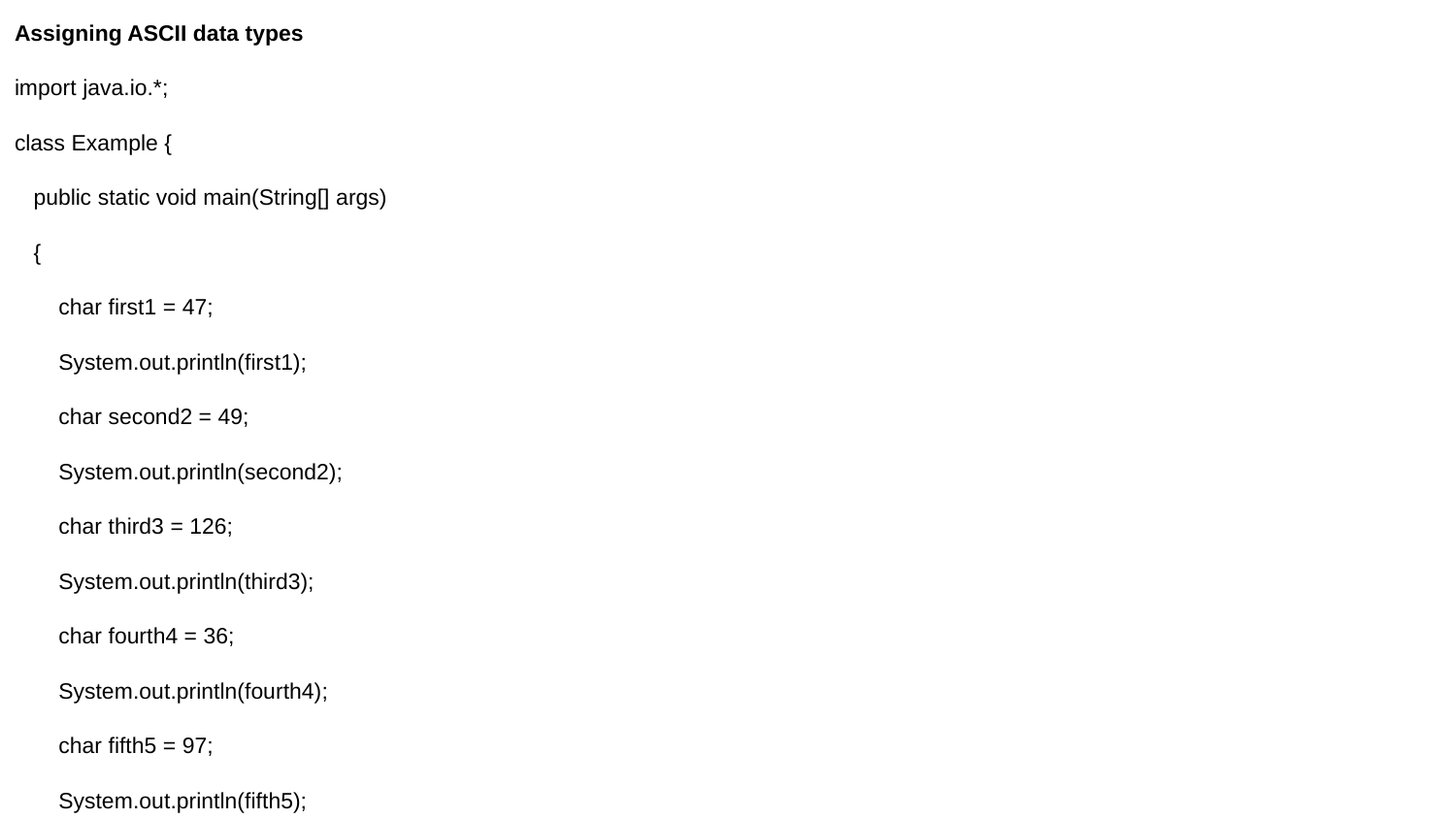

Assigning ASCII data types
import java.io.*;
class Example {
   public static void main(String[] args)
   {
       char first1 = 47;
       System.out.println(first1);
       char second2 = 49;
       System.out.println(second2);
       char third3 = 126;
       System.out.println(third3);
       char fourth4 = 36;
       System.out.println(fourth4);
       char fifth5 = 97;
       System.out.println(fifth5);
       char sixth6 = 65;
       System.out.println(sixth6);
   }
}